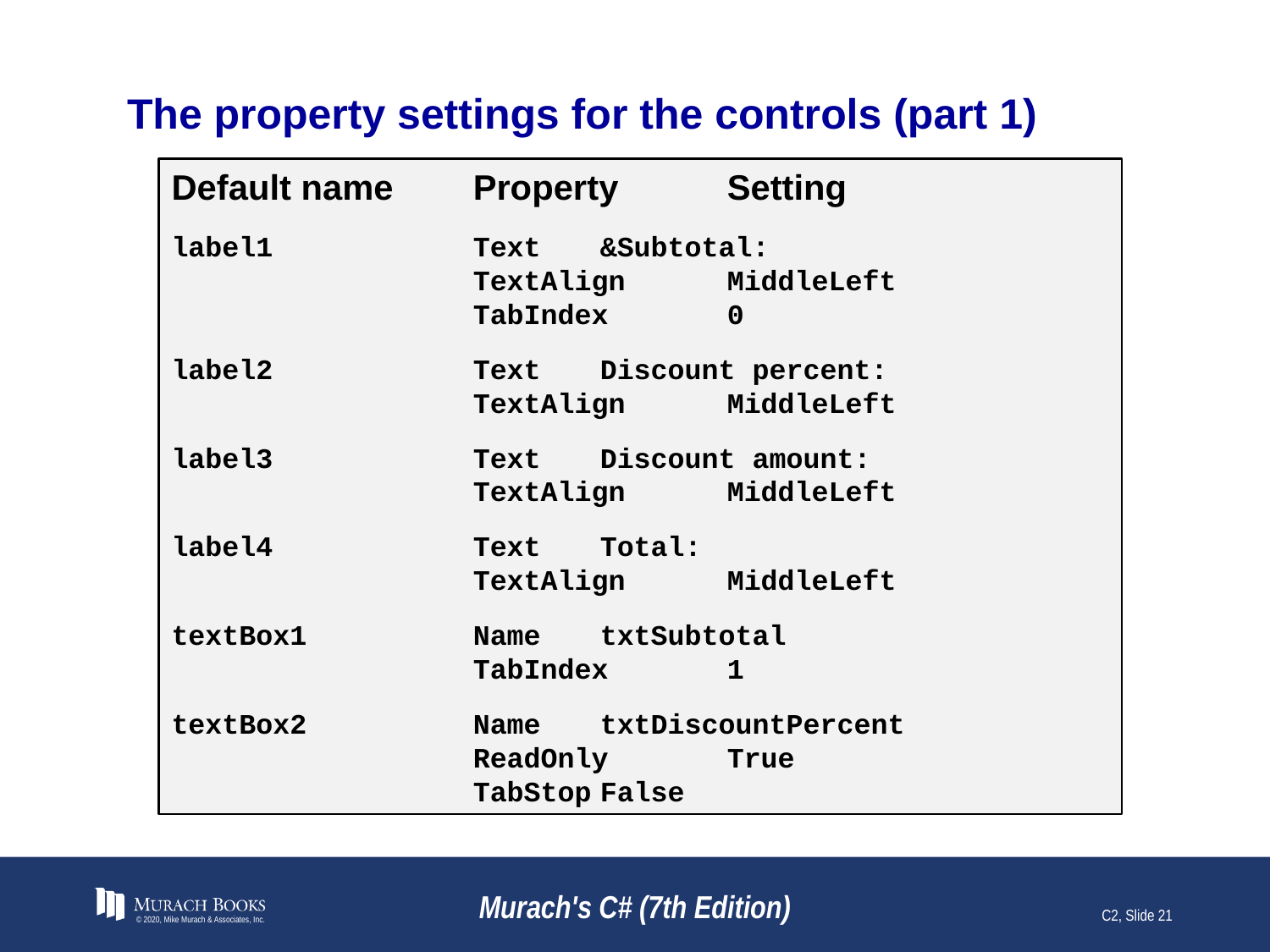

# The property settings for the controls (part 1)
Default name	Property	Setting
label1	Text	&Subtotal:
TextAlign	MiddleLeft
TabIndex	0
label2	Text	Discount percent:
TextAlign	MiddleLeft
label3	Text	Discount amount:
TextAlign	MiddleLeft
label4	Text	Total:
TextAlign	MiddleLeft
textBox1	Name	txtSubtotal
TabIndex	1
textBox2	Name	txtDiscountPercent
ReadOnly	True
TabStop	False

© 2020, Mike Murach & Associates, Inc.
Murach's C# (7th Edition)

C2, Slide 21